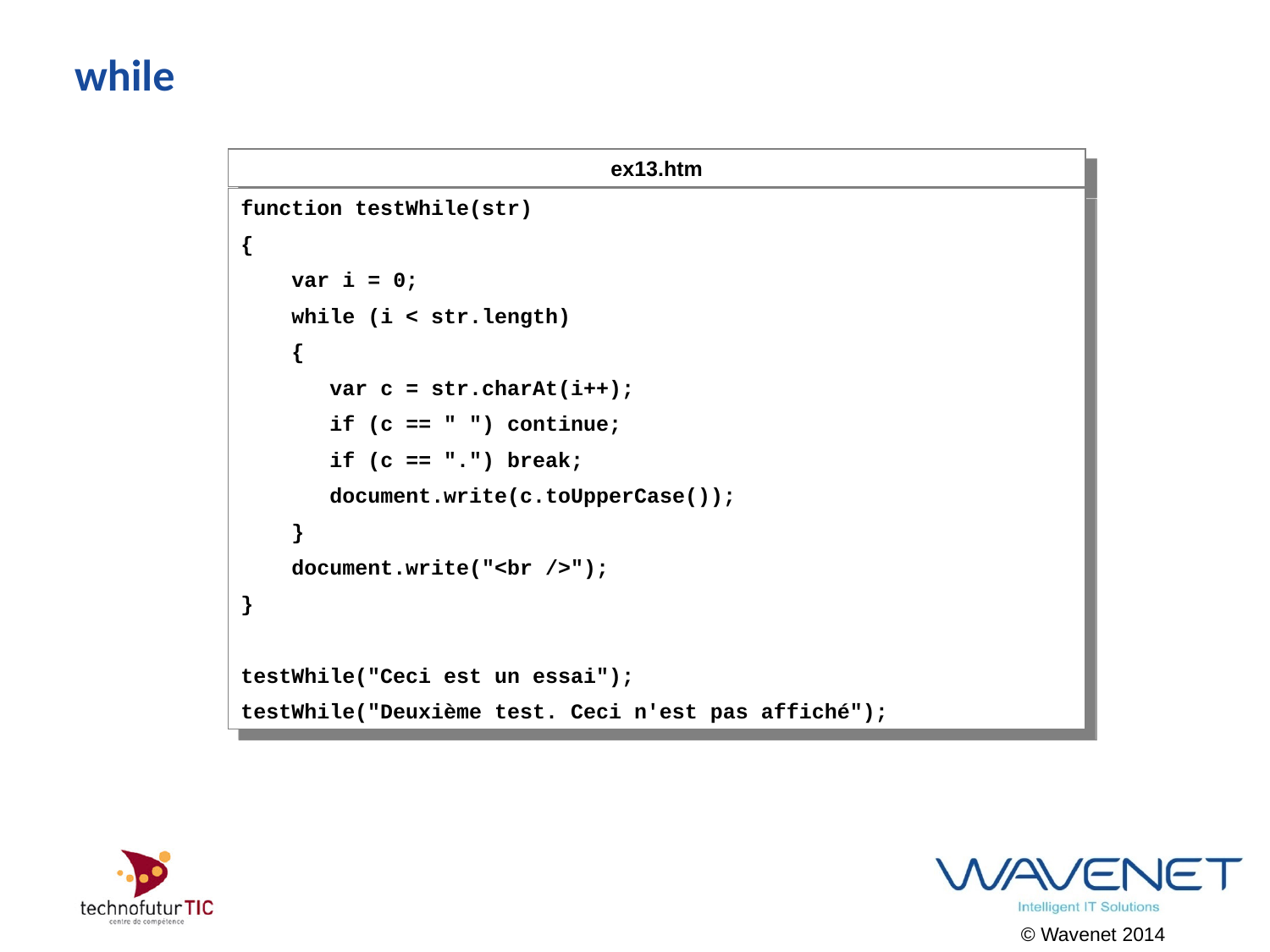

# while
ex13.htm
function testWhile(str)
{
    var i = 0;
    while (i < str.length)
    {
       var c = str.charAt(i++);
       if (c == " ") continue;
       if (c == ".") break;
       document.write(c.toUpperCase());
    }
    document.write("<br />");
}

testWhile("Ceci est un essai");
testWhile("Deuxième test. Ceci n'est pas affiché");
© Wavenet 2014